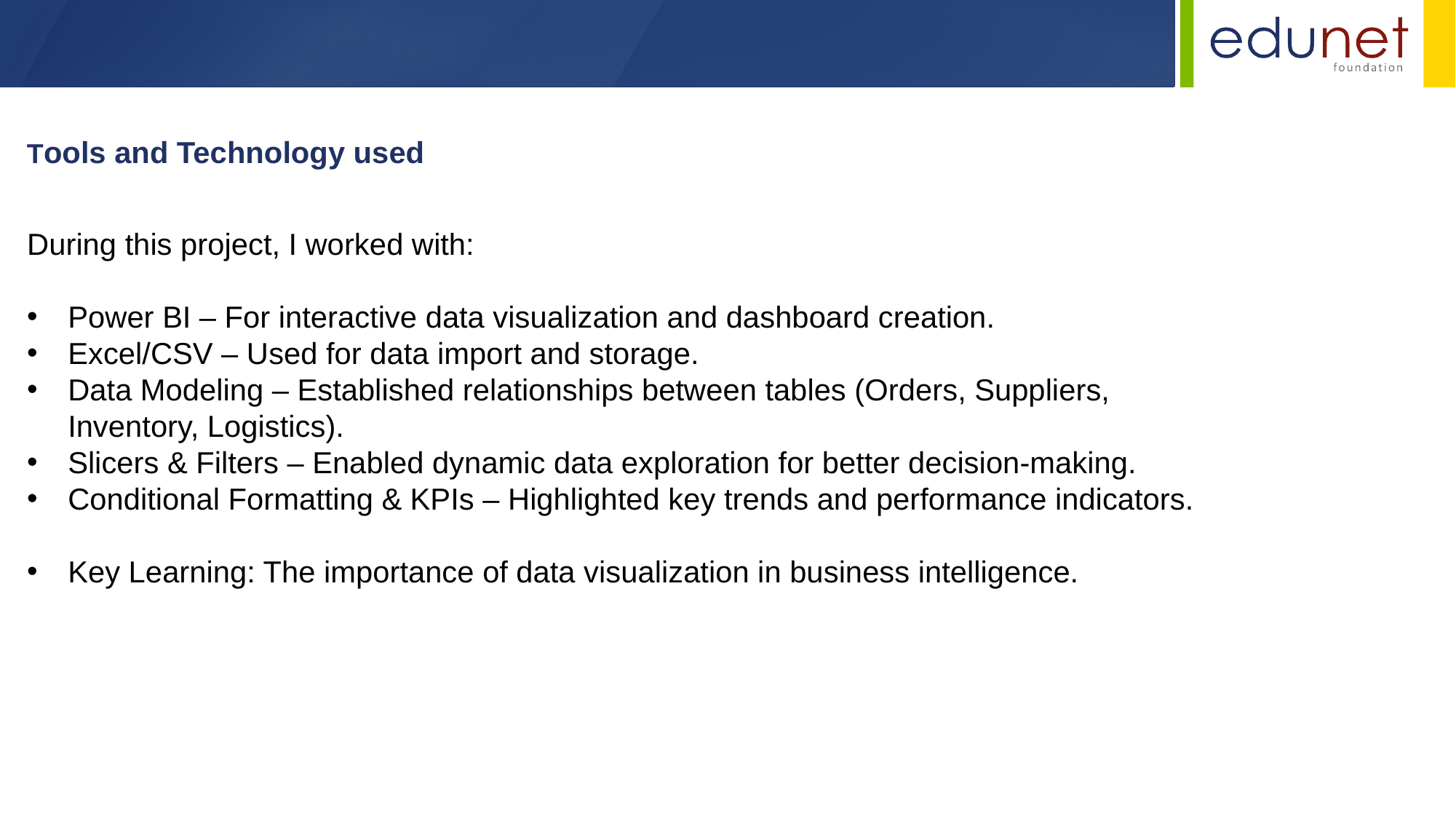

Tools and Technology used
During this project, I worked with:

Power BI – For interactive data visualization and dashboard creation.
Excel/CSV – Used for data import and storage.
Data Modeling – Established relationships between tables (Orders, Suppliers, Inventory, Logistics).
Slicers & Filters – Enabled dynamic data exploration for better decision-making.
Conditional Formatting & KPIs – Highlighted key trends and performance indicators.

Key Learning: The importance of data visualization in business intelligence.